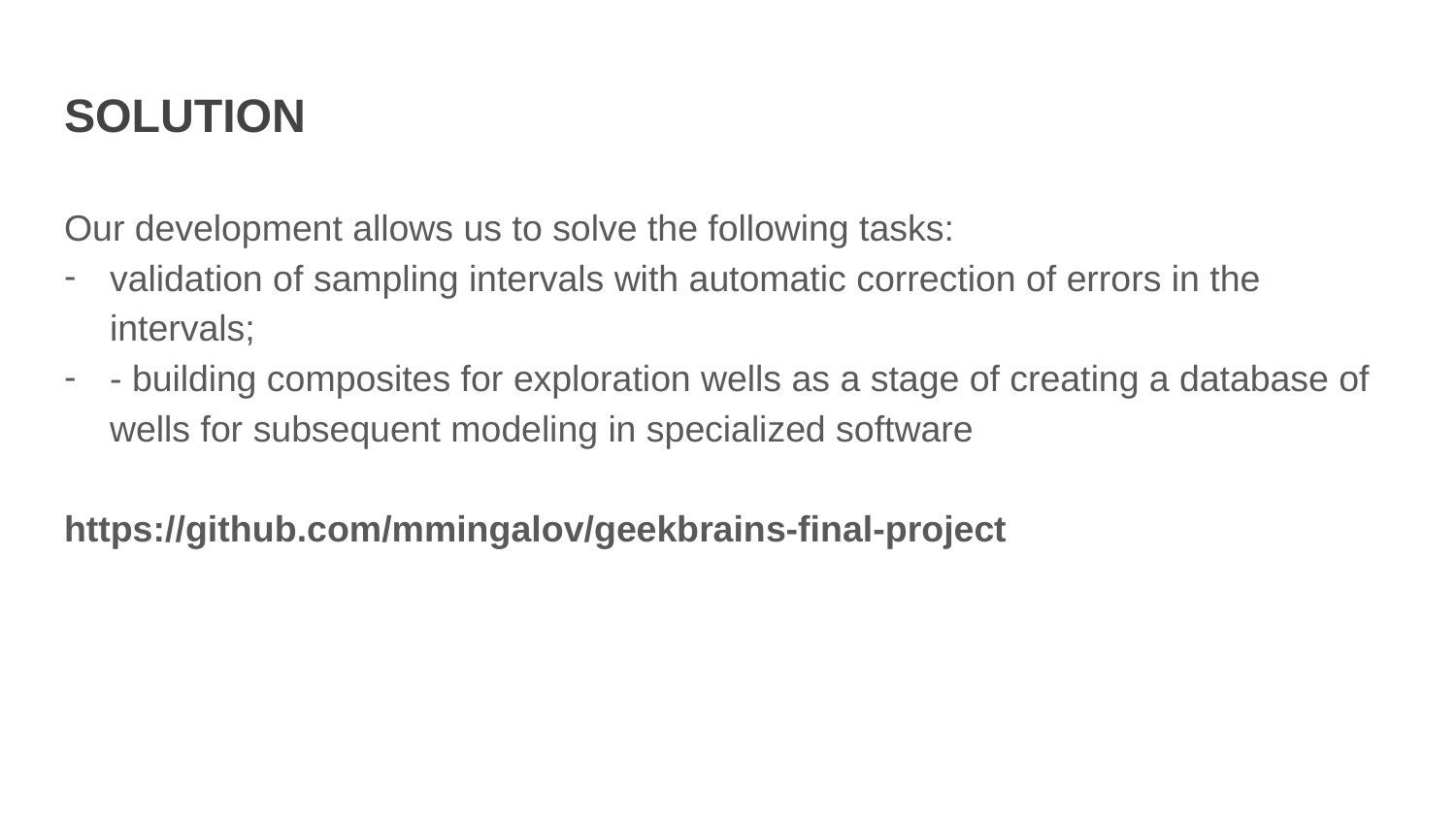

# SOLUTION
Our development allows us to solve the following tasks:
validation of sampling intervals with automatic correction of errors in the intervals;
- building composites for exploration wells as a stage of creating a database of wells for subsequent modeling in specialized software

https://github.com/mmingalov/geekbrains-final-project